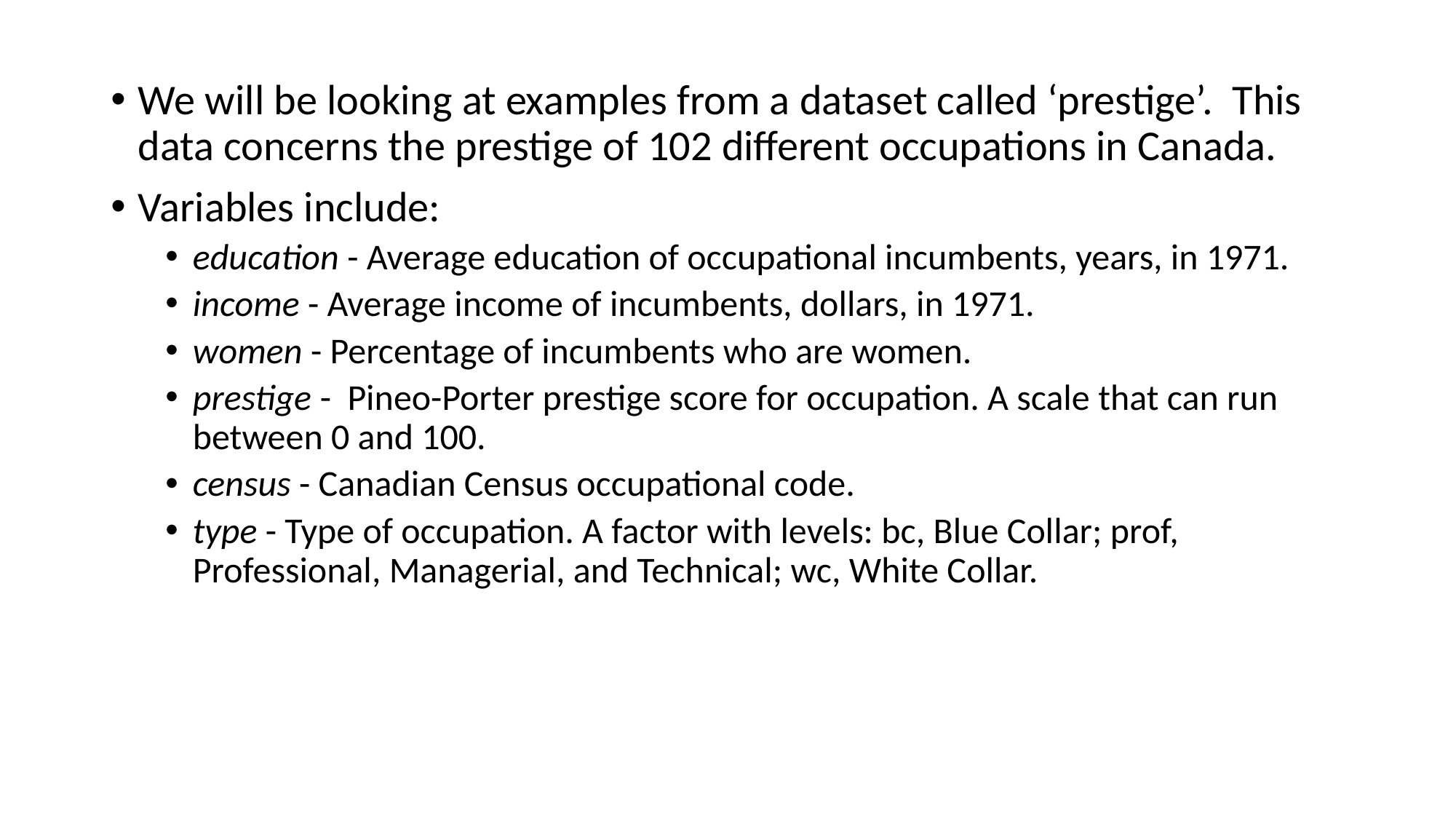

We will be looking at examples from a dataset called ‘prestige’.  This data concerns the prestige of 102 different occupations in Canada.
Variables include:
education - Average education of occupational incumbents, years, in 1971.
income - Average income of incumbents, dollars, in 1971.
women - Percentage of incumbents who are women.
prestige -  Pineo-Porter prestige score for occupation. A scale that can run between 0 and 100.
census - Canadian Census occupational code.
type - Type of occupation. A factor with levels: bc, Blue Collar; prof, Professional, Managerial, and Technical; wc, White Collar.